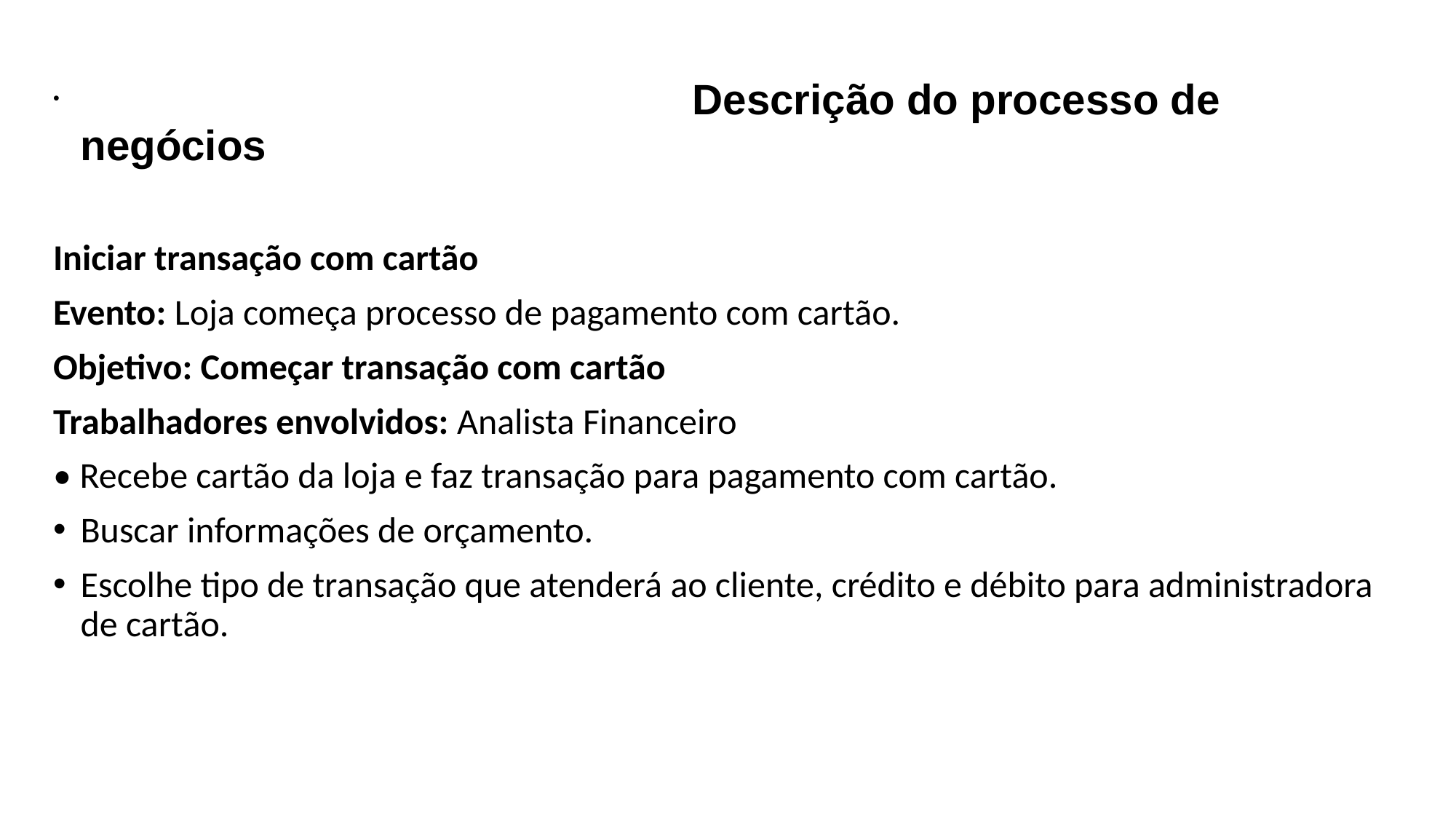

Descrição do processo de negócios

Iniciar transação com cartão
Evento: Loja começa processo de pagamento com cartão.
Objetivo: Começar transação com cartão
Trabalhadores envolvidos: Analista Financeiro
• Recebe cartão da loja e faz transação para pagamento com cartão.
Buscar informações de orçamento.
Escolhe tipo de transação que atenderá ao cliente, crédito e débito para administradora de cartão.